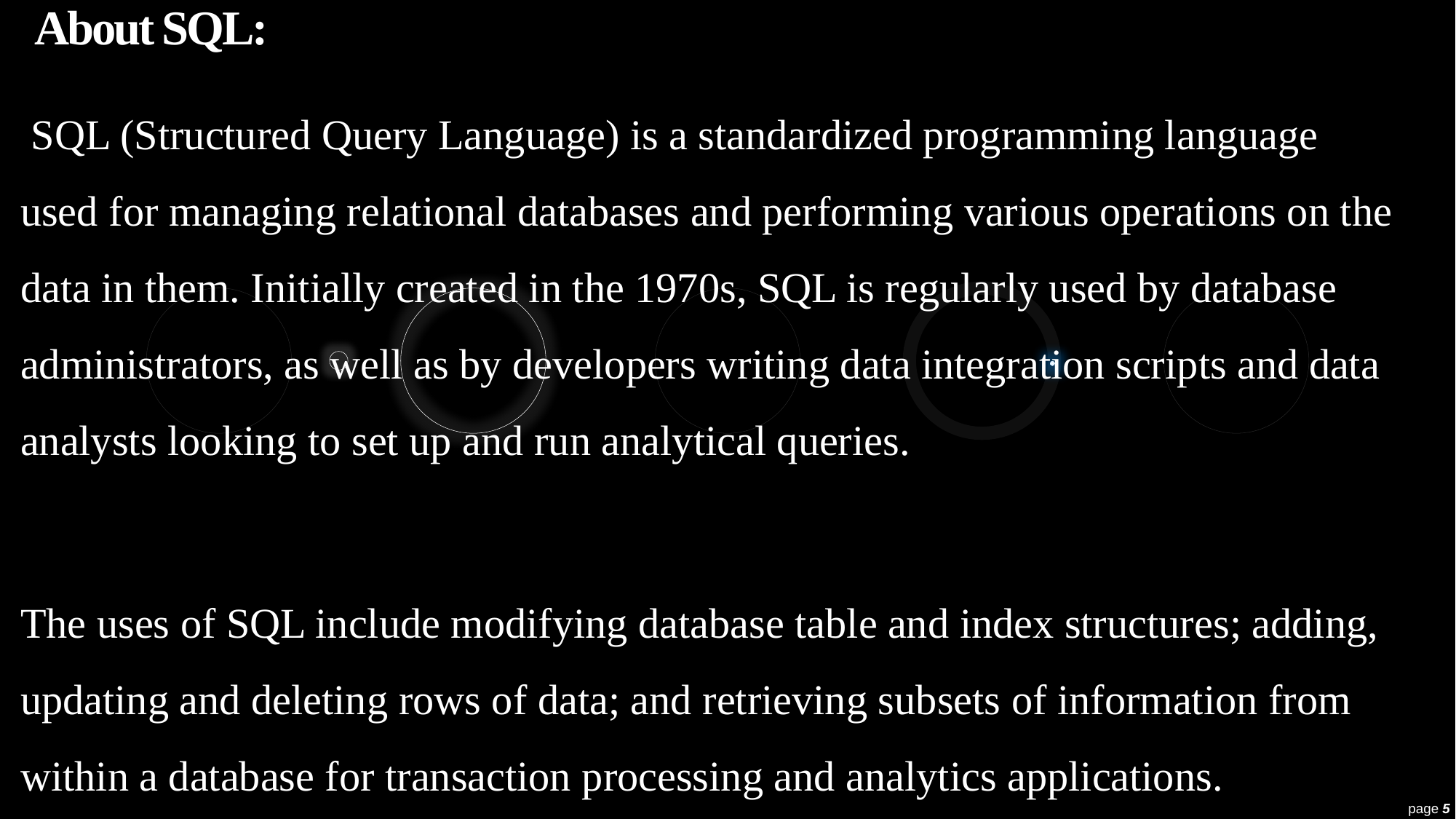

# About SQL:
 SQL (Structured Query Language) is a standardized programming language used for managing relational databases and performing various operations on the data in them. Initially created in the 1970s, SQL is regularly used by database administrators, as well as by developers writing data integration scripts and data analysts looking to set up and run analytical queries.

The uses of SQL include modifying database table and index structures; adding, updating and deleting rows of data; and retrieving subsets of information from within a database for transaction processing and analytics applications.
page 5